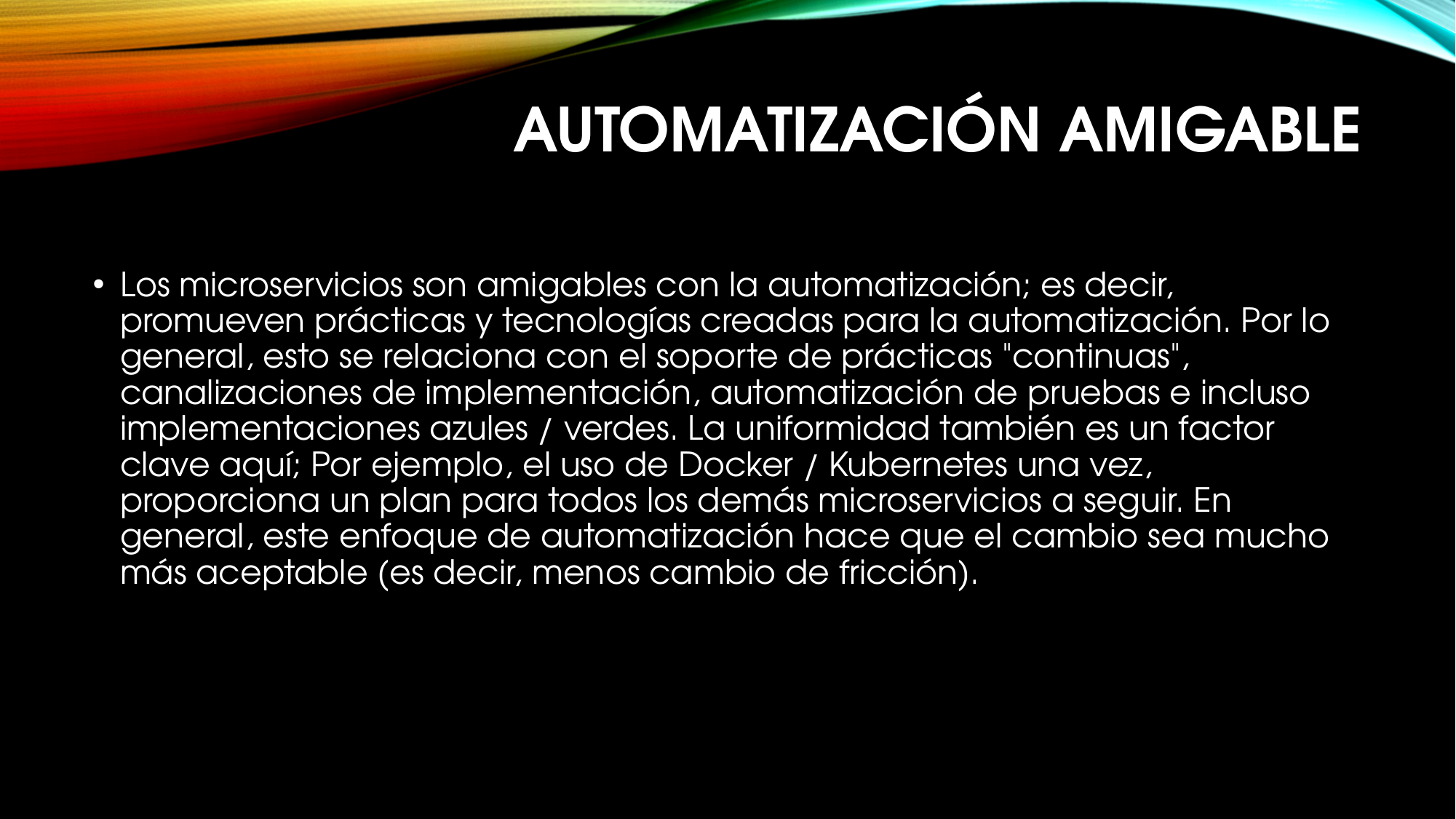

# Automatización amigable
Los microservicios son amigables con la automatización; es decir, promueven prácticas y tecnologías creadas para la automatización. Por lo general, esto se relaciona con el soporte de prácticas "continuas", canalizaciones de implementación, automatización de pruebas e incluso implementaciones azules / verdes. La uniformidad también es un factor clave aquí; Por ejemplo, el uso de Docker / Kubernetes una vez, proporciona un plan para todos los demás microservicios a seguir. En general, este enfoque de automatización hace que el cambio sea mucho más aceptable (es decir, menos cambio de fricción).